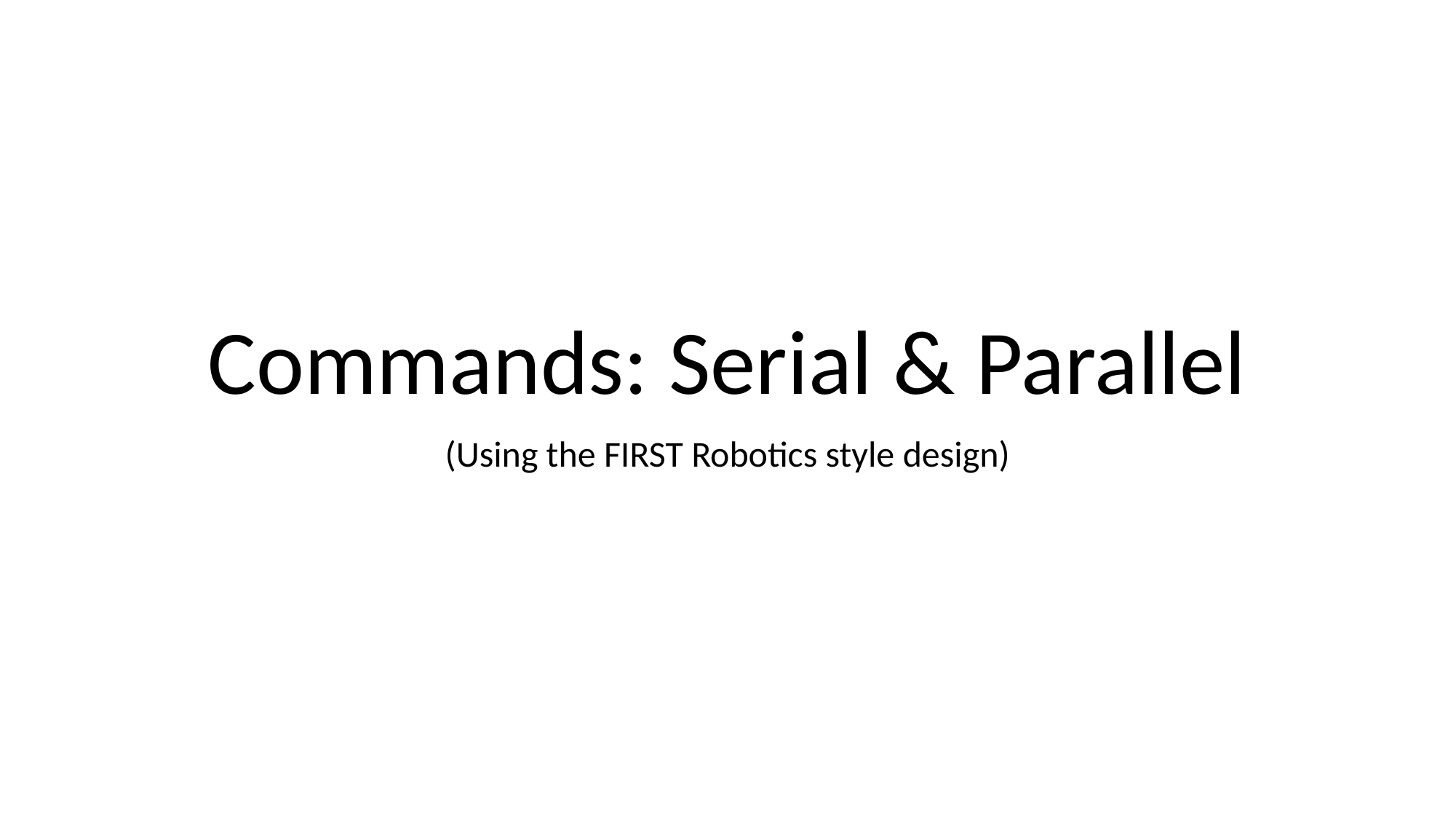

# Commands: Serial & Parallel
(Using the FIRST Robotics style design)